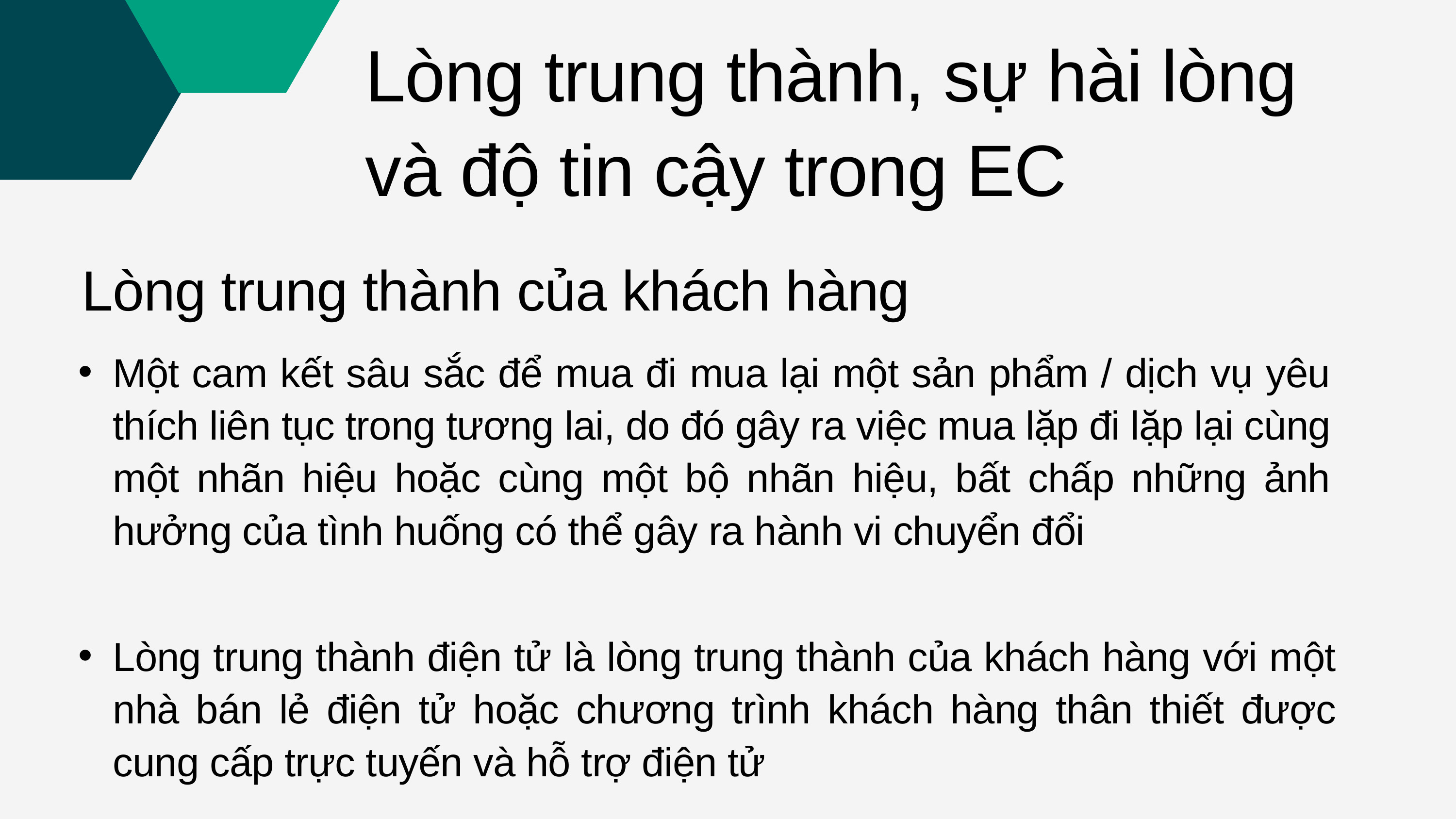

Lòng trung thành, sự hài lòng và độ tin cậy trong EC
Lòng trung thành của khách hàng
Một cam kết sâu sắc để mua đi mua lại một sản phẩm / dịch vụ yêu thích liên tục trong tương lai, do đó gây ra việc mua lặp đi lặp lại cùng một nhãn hiệu hoặc cùng một bộ nhãn hiệu, bất chấp những ảnh hưởng của tình huống có thể gây ra hành vi chuyển đổi
Lòng trung thành điện tử là lòng trung thành của khách hàng với một nhà bán lẻ điện tử hoặc chương trình khách hàng thân thiết được cung cấp trực tuyến và hỗ trợ điện tử